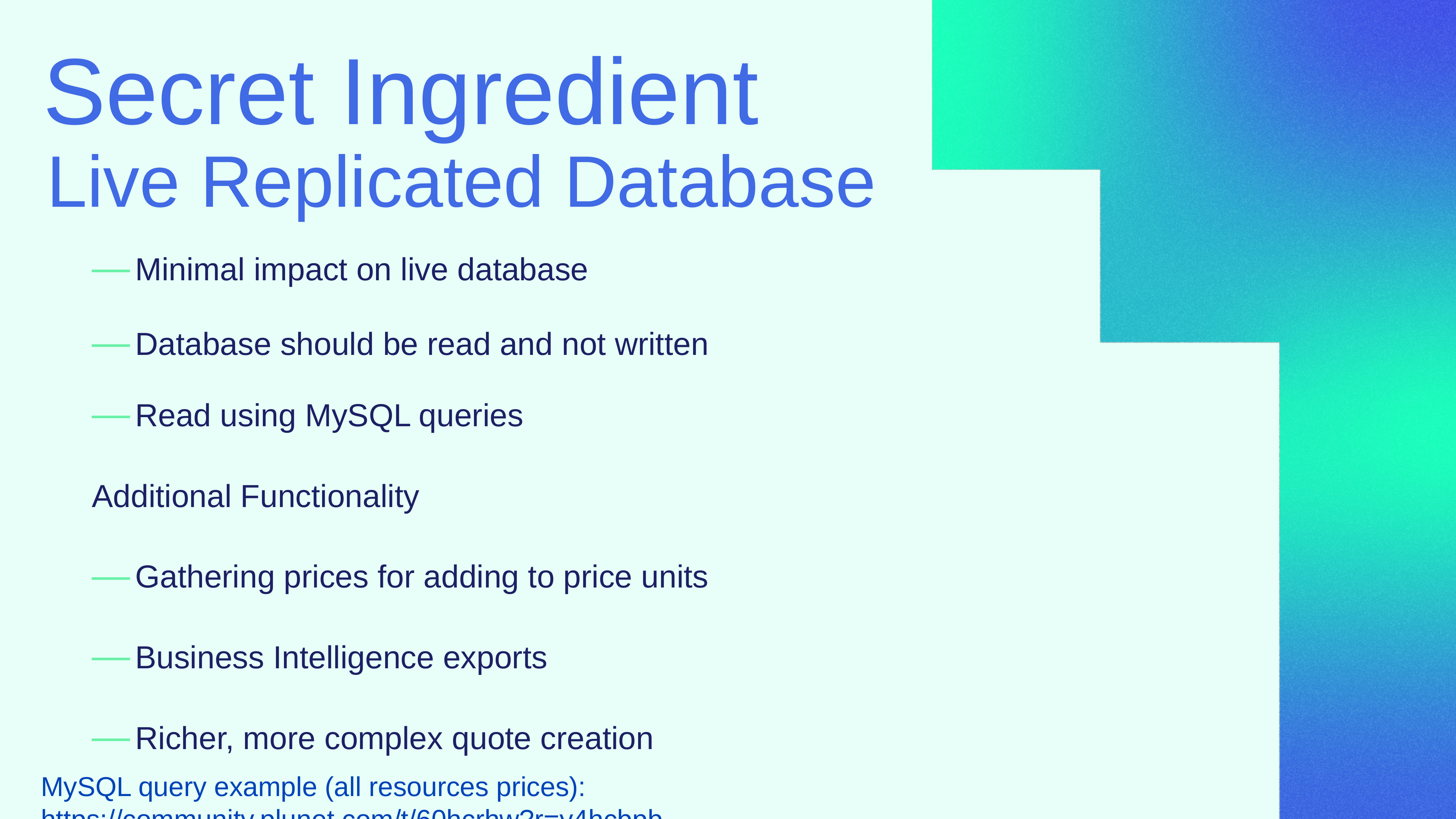

# Secret Ingredient
Live Replicated Database
Minimal impact on live database
Database should be read and not written
Read using MySQL queries
Additional Functionality
Gathering prices for adding to price units
Business Intelligence exports
Richer, more complex quote creation

MySQL query example (all resources prices): https://community.plunet.com/t/60hcrhw?r=y4hcbpb